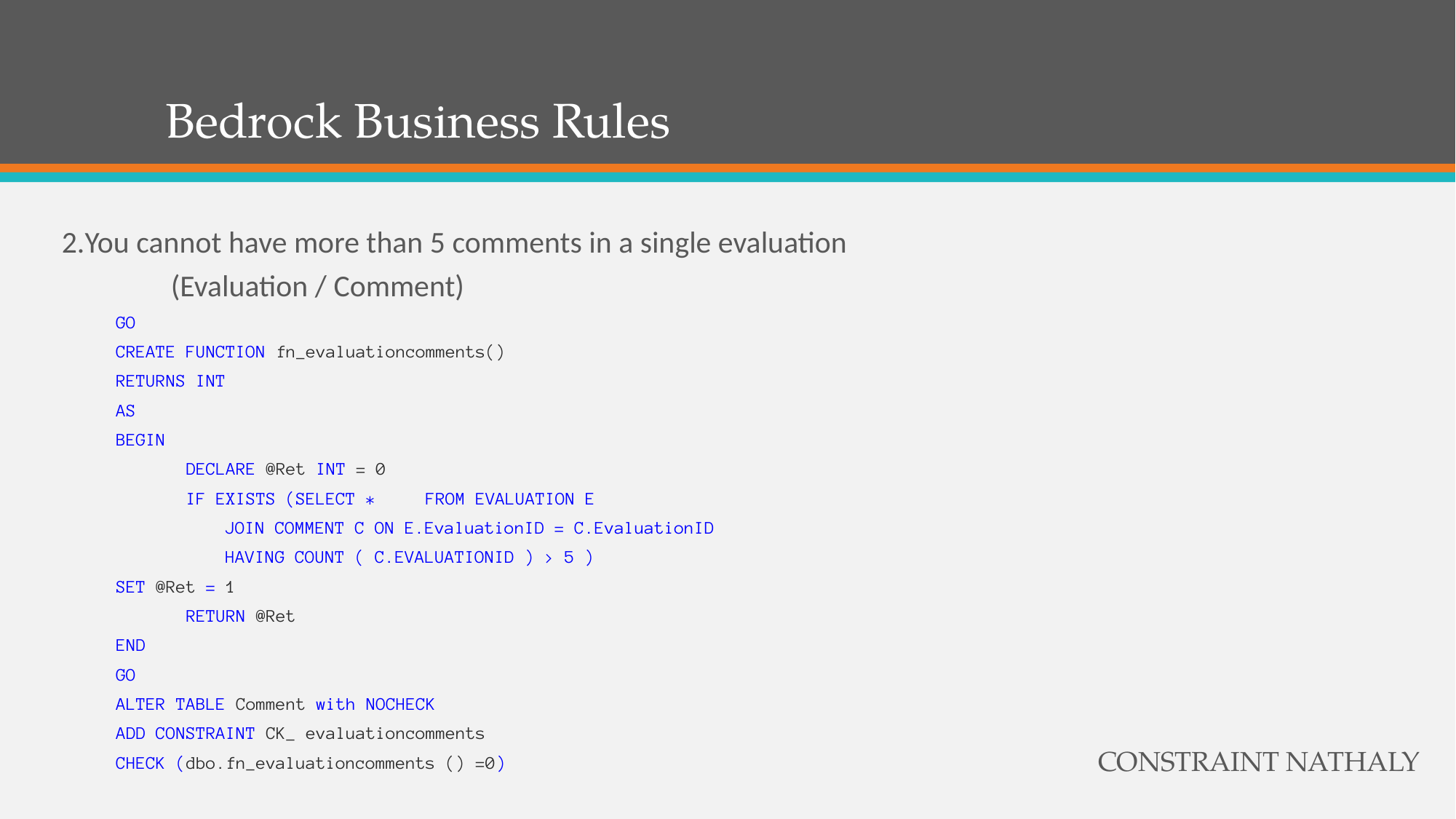

# Bedrock Business Rules

You cannot have more than 5 comments in a single evaluation
	(Evaluation / Comment)
GO
CREATE FUNCTION fn_evaluationcomments()
RETURNS INT
AS
BEGIN
       DECLARE @Ret INT = 0
       IF EXISTS (SELECT *     FROM EVALUATION E
	JOIN COMMENT C ON E.EvaluationID = C.EvaluationID
	HAVING COUNT ( C.EVALUATIONID ) > 5 )
SET @Ret = 1
       RETURN @Ret
END
GO
ALTER TABLE Comment with NOCHECK
ADD CONSTRAINT CK_ evaluationcomments
CHECK (dbo.fn_evaluationcomments () =0)
CONSTRAINT NATHALY